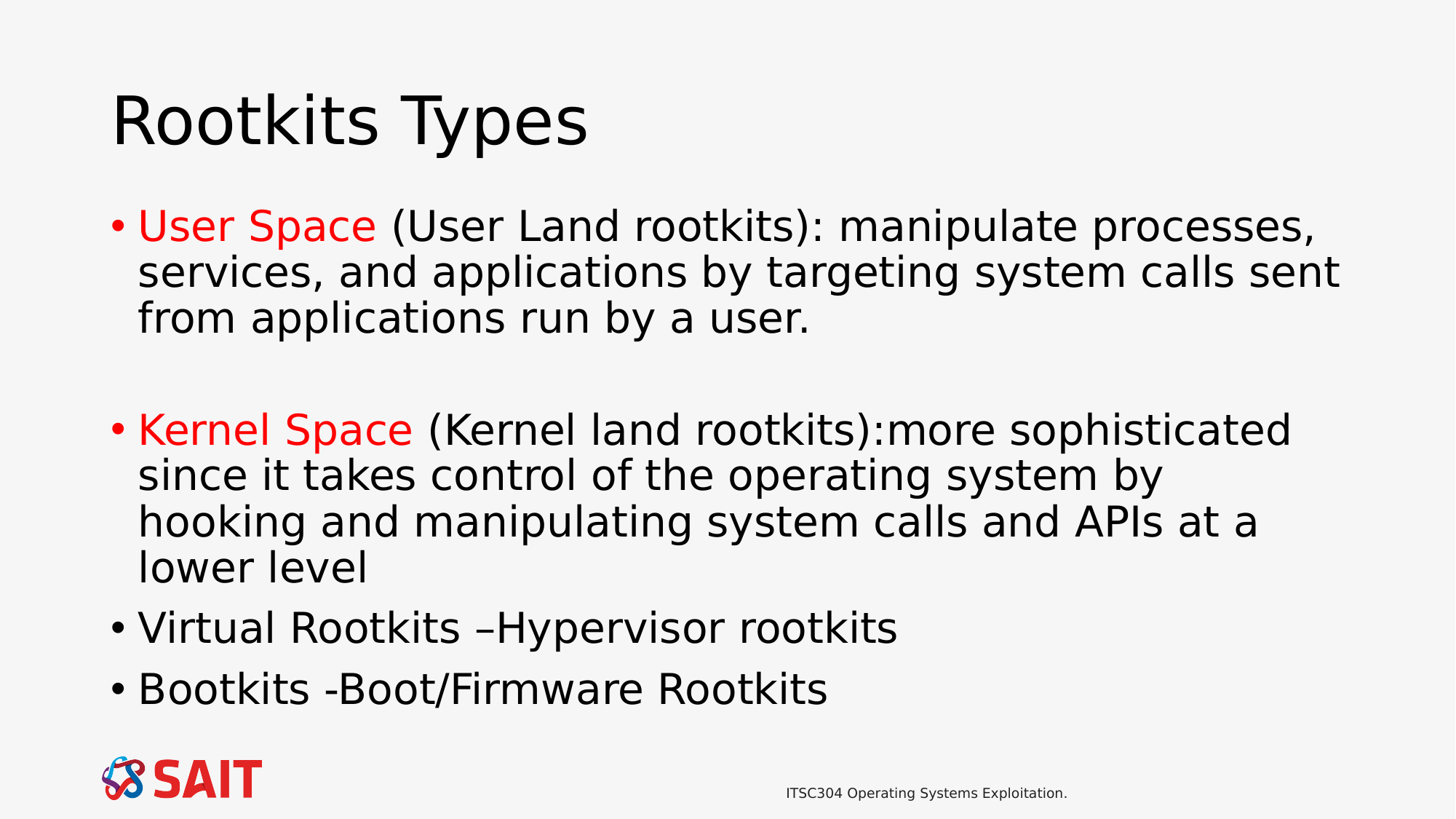

# Rootkits Types
User Space (User Land rootkits): manipulate processes, services, and applications by targeting system calls sent from applications run by a user.
Kernel Space (Kernel land rootkits):more sophisticated since it takes control of the operating system by hooking and manipulating system calls and APIs at a lower level
Virtual Rootkits –Hypervisor rootkits
Bootkits -Boot/Firmware Rootkits

ITSC304 Operating Systems Exploitation.